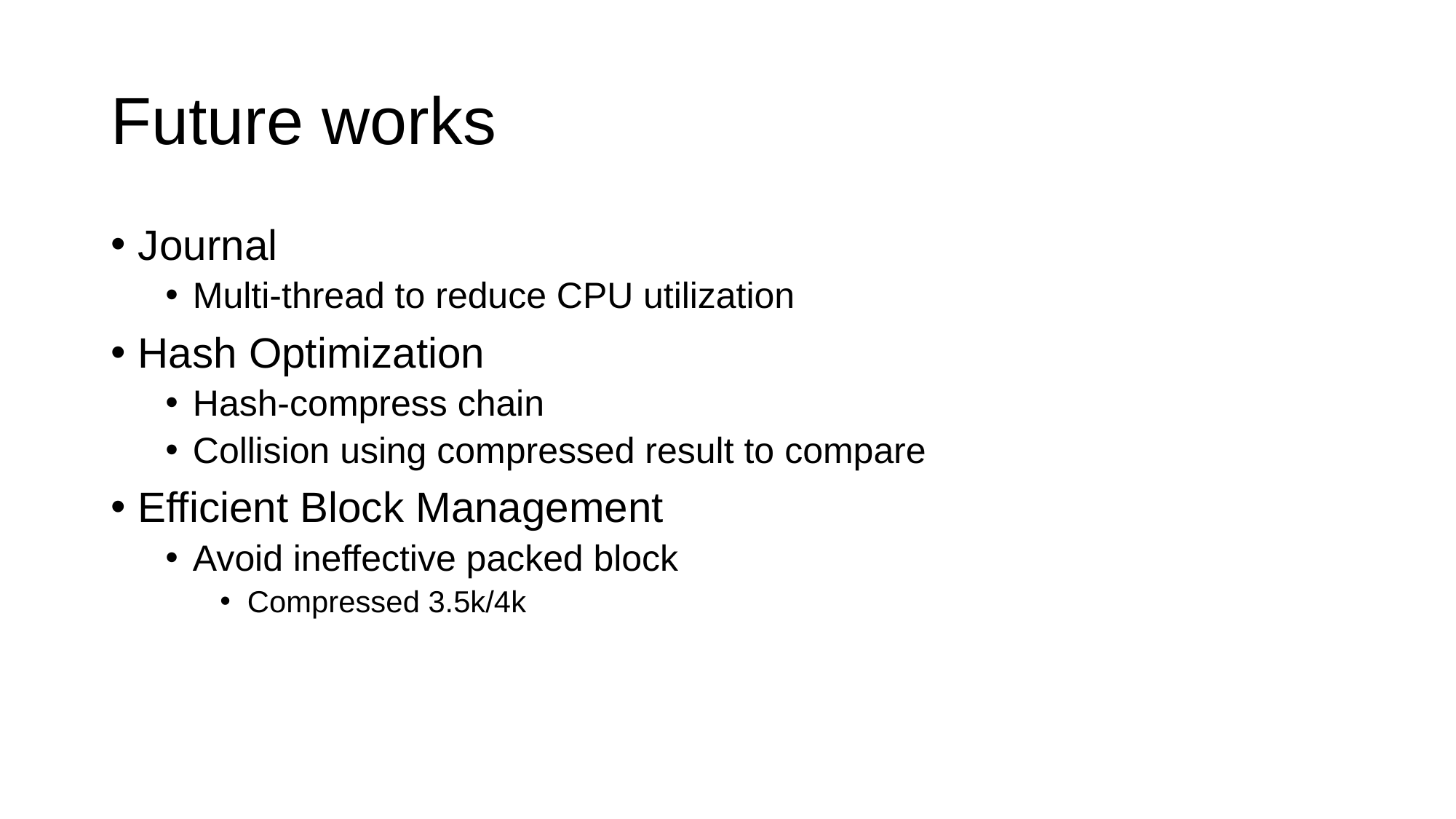

# Future works
Journal
Multi-thread to reduce CPU utilization
Hash Optimization
Hash-compress chain
Collision using compressed result to compare
Efficient Block Management
Avoid ineffective packed block
Compressed 3.5k/4k